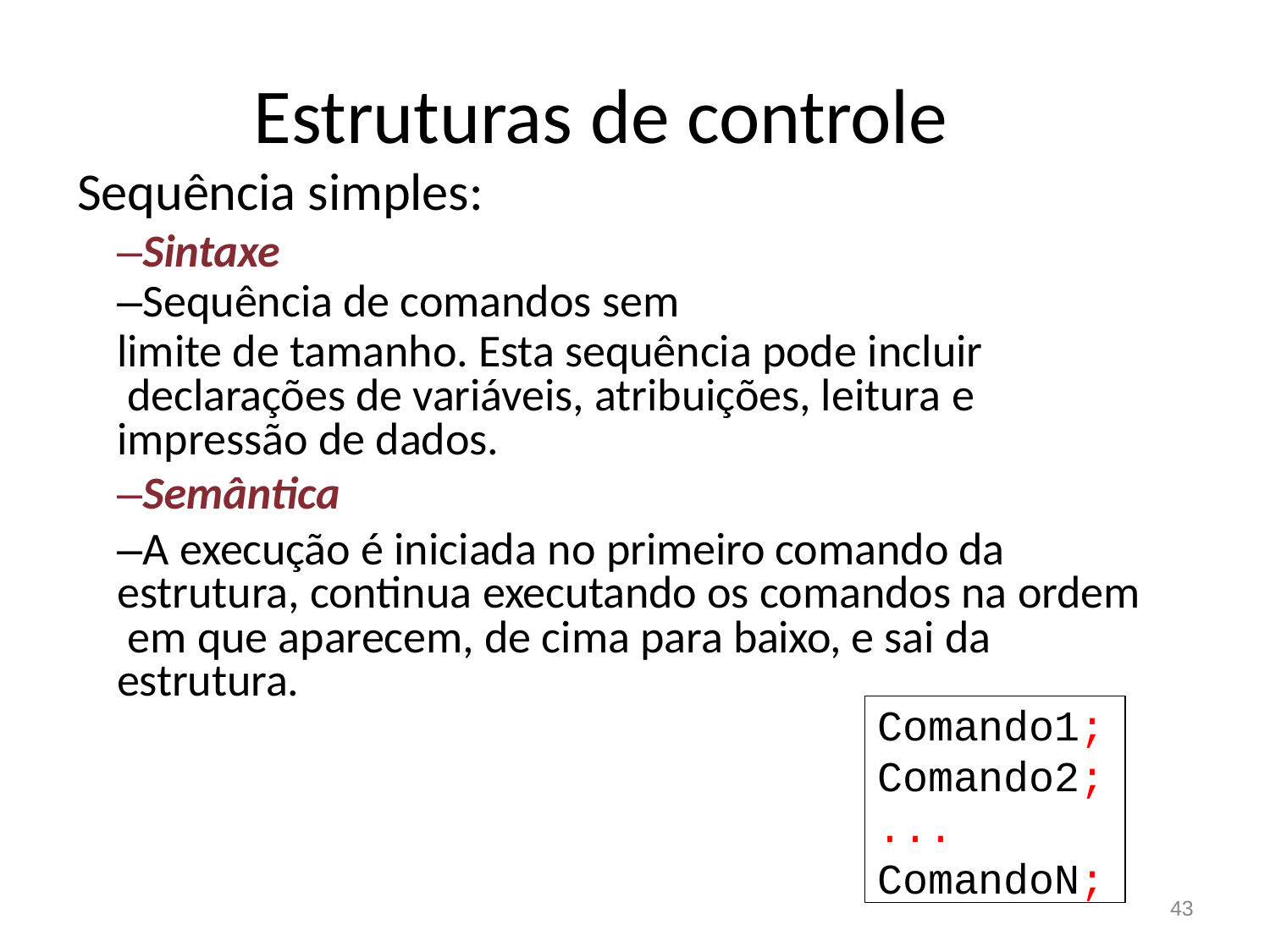

# Estruturas de controle
Sequência simples:
–Sintaxe
–Sequência de comandos sem
limite de tamanho. Esta sequência pode incluir  declarações de variáveis, atribuições, leitura e  impressão de dados.
–Semântica
–A execução é iniciada no primeiro comando da  estrutura, continua executando os comandos na ordem  em que aparecem, de cima para baixo, e sai da  estrutura.
Comando1;
Comando2;
...
ComandoN;
43